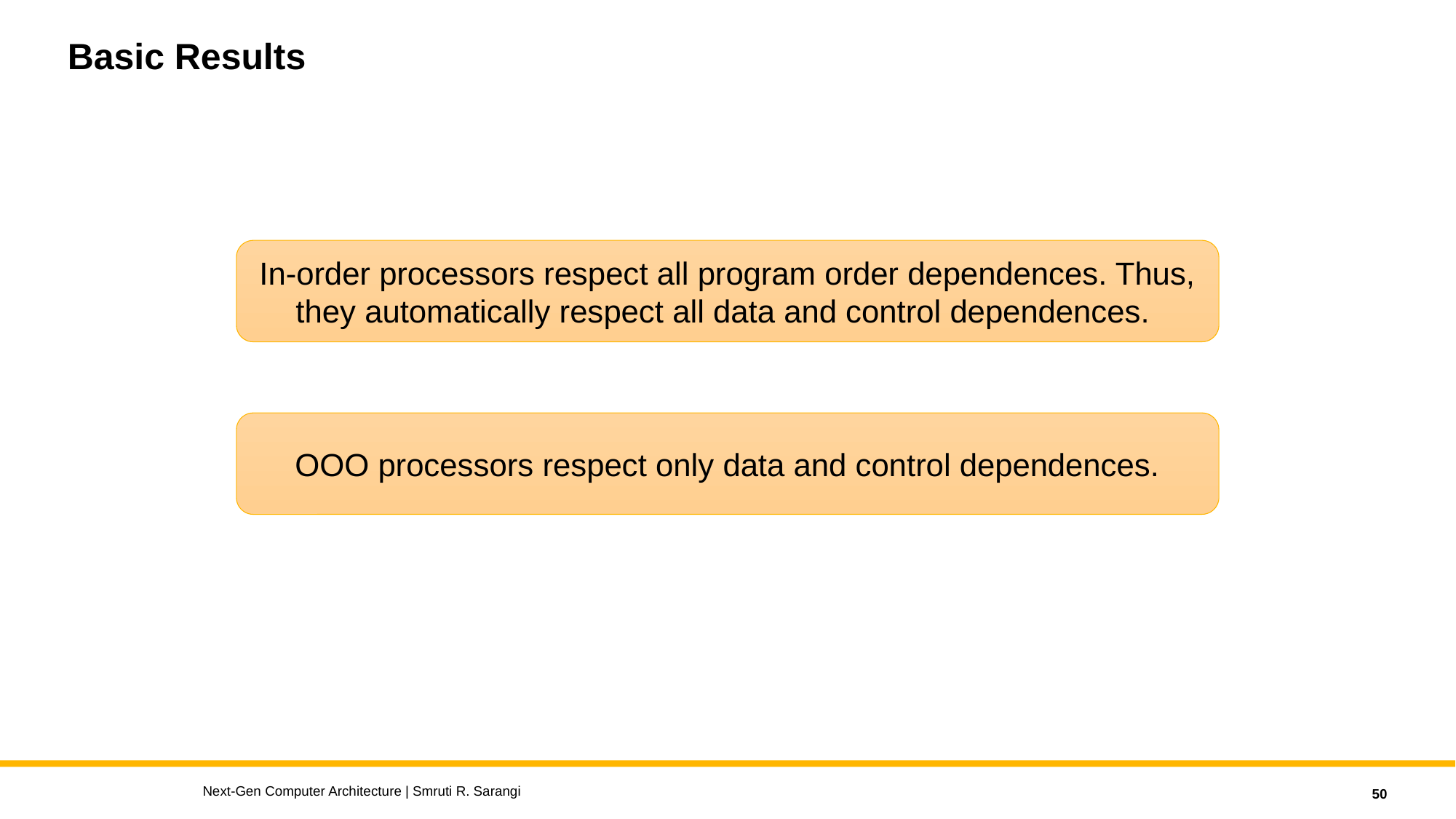

# Basic Results
In-order processors respect all program order dependences. Thus, they automatically respect all data and control dependences.
OOO processors respect only data and control dependences.
Next-Gen Computer Architecture | Smruti R. Sarangi
50